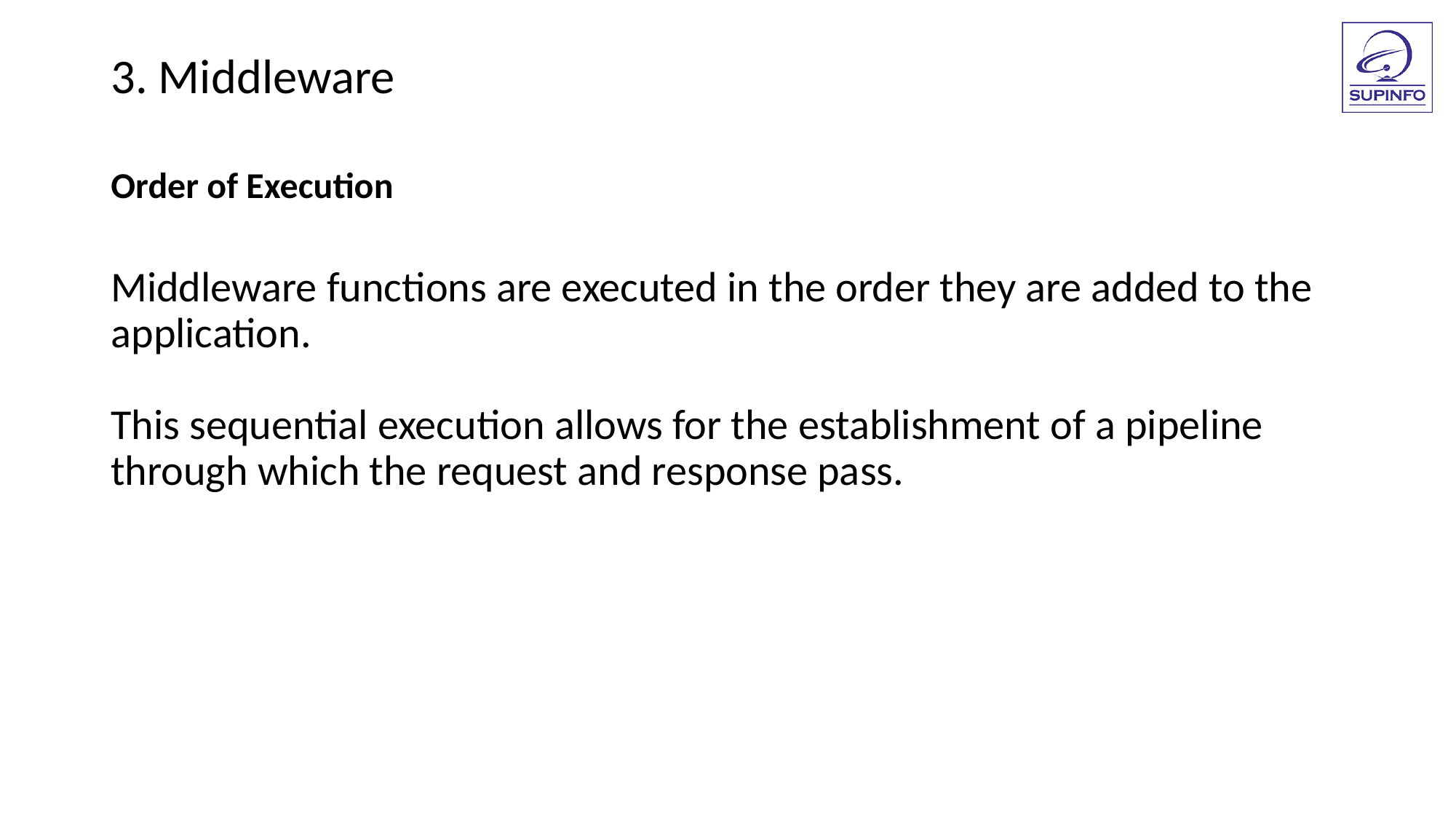

3. Middleware
Order of Execution
Middleware functions are executed in the order they are added to the application.

This sequential execution allows for the establishment of a pipeline through which the request and response pass.